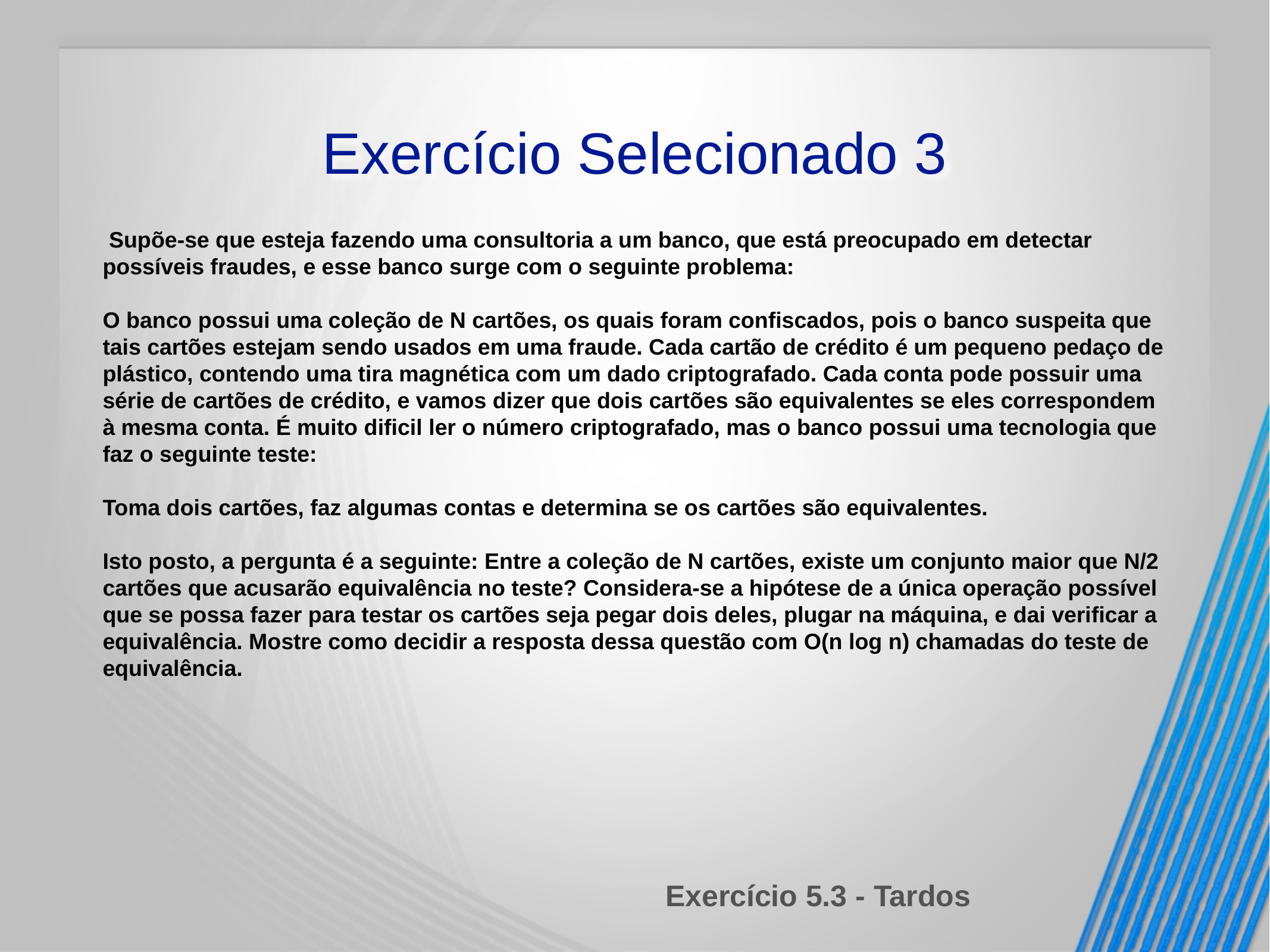

# Exercício Selecionado 3
 Supõe-se que esteja fazendo uma consultoria a um banco, que está preocupado em detectar possíveis fraudes, e esse banco surge com o seguinte problema:

O banco possui uma coleção de N cartões, os quais foram confiscados, pois o banco suspeita que tais cartões estejam sendo usados em uma fraude. Cada cartão de crédito é um pequeno pedaço de plástico, contendo uma tira magnética com um dado criptografado. Cada conta pode possuir uma série de cartões de crédito, e vamos dizer que dois cartões são equivalentes se eles correspondem à mesma conta. É muito dificil ler o número criptografado, mas o banco possui uma tecnologia que faz o seguinte teste:

Toma dois cartões, faz algumas contas e determina se os cartões são equivalentes.

Isto posto, a pergunta é a seguinte: Entre a coleção de N cartões, existe um conjunto maior que N/2 cartões que acusarão equivalência no teste? Considera-se a hipótese de a única operação possível que se possa fazer para testar os cartões seja pegar dois deles, plugar na máquina, e dai verificar a equivalência. Mostre como decidir a resposta dessa questão com O(n log n) chamadas do teste de equivalência.

Exercício 5.3 - Tardos